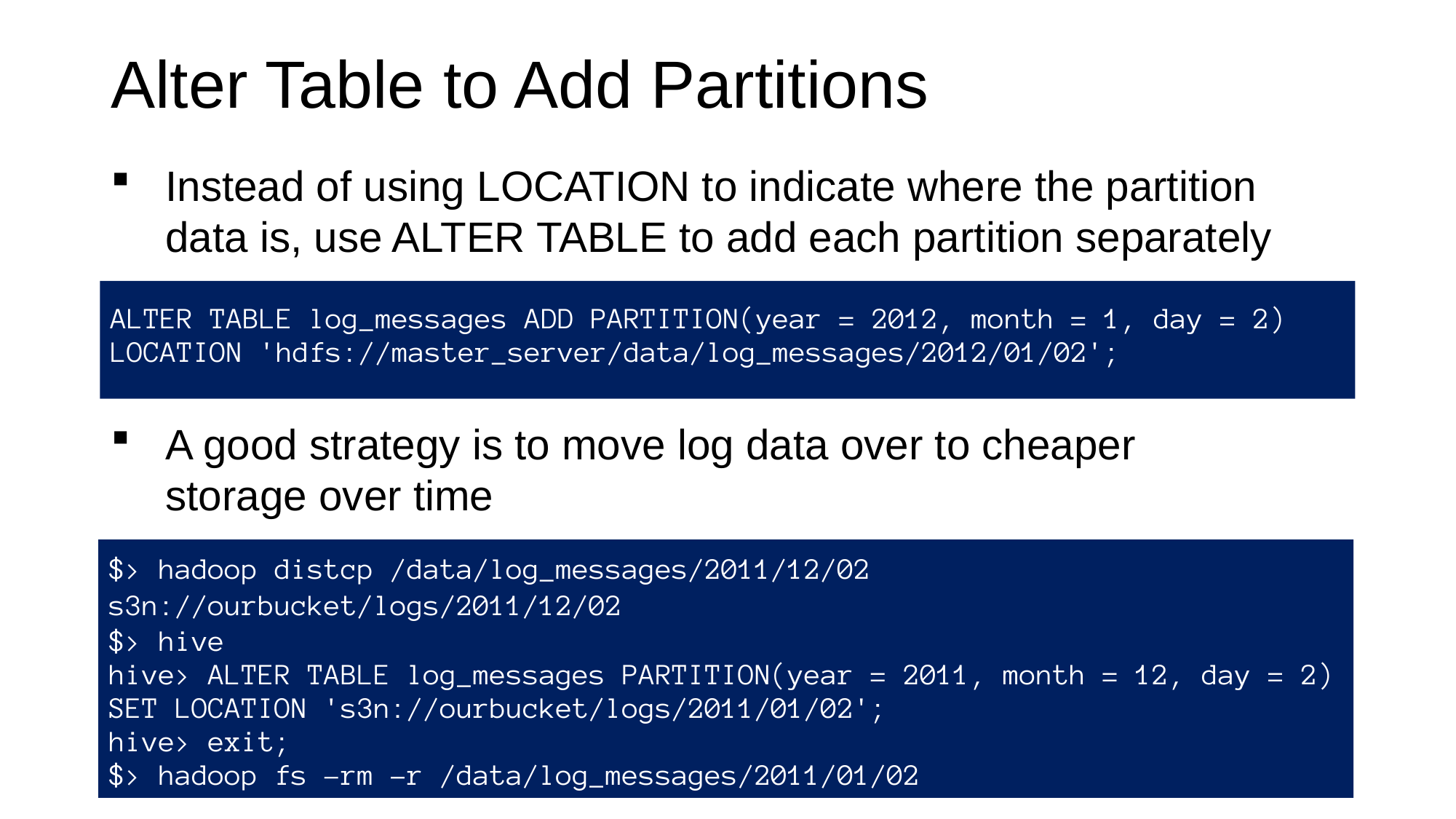

# Alter Table to Add Partitions
Instead of using LOCATION to indicate where the partition data is, use ALTER TABLE to add each partition separately
ALTER TABLE log_messages ADD PARTITION(year = 2012, month = 1, day = 2)
LOCATION 'hdfs://master_server/data/log_messages/2012/01/02';
A good strategy is to move log data over to cheaper storage over time
$> hadoop distcp /data/log_messages/2011/12/02 s3n://ourbucket/logs/2011/12/02
$> hive
hive> ALTER TABLE log_messages PARTITION(year = 2011, month = 12, day = 2)
SET LOCATION 's3n://ourbucket/logs/2011/01/02';
hive> exit;
$> hadoop fs –rm -r /data/log_messages/2011/01/02